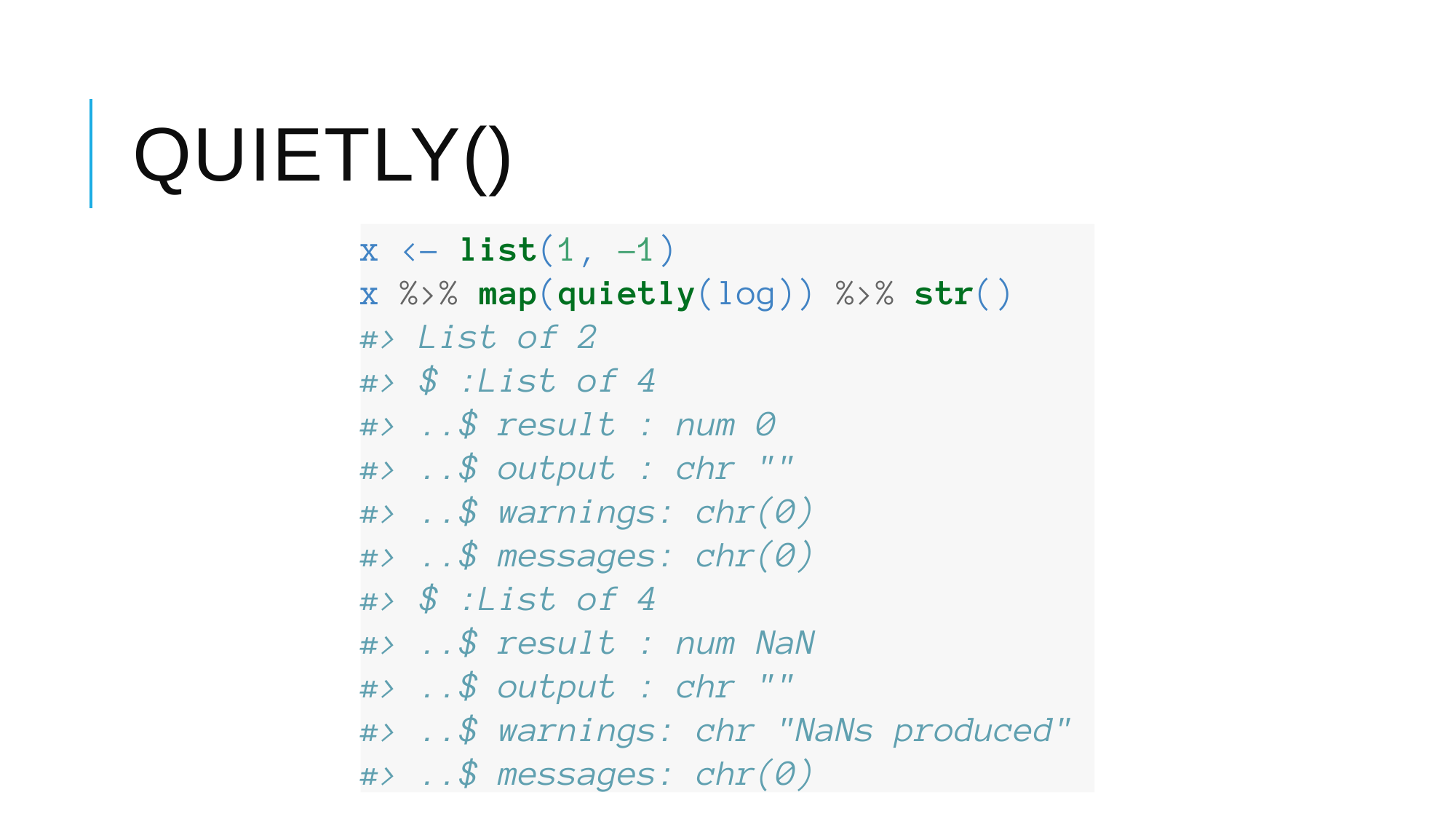

# Quietly()
x <- list(1, -1)
x %>% map(quietly(log)) %>% str()
#> List of 2
#> $ :List of 4
#> ..$ result : num 0
#> ..$ output : chr ""
#> ..$ warnings: chr(0)
#> ..$ messages: chr(0)
#> $ :List of 4
#> ..$ result : num NaN
#> ..$ output : chr ""
#> ..$ warnings: chr "NaNs produced"
#> ..$ messages: chr(0)